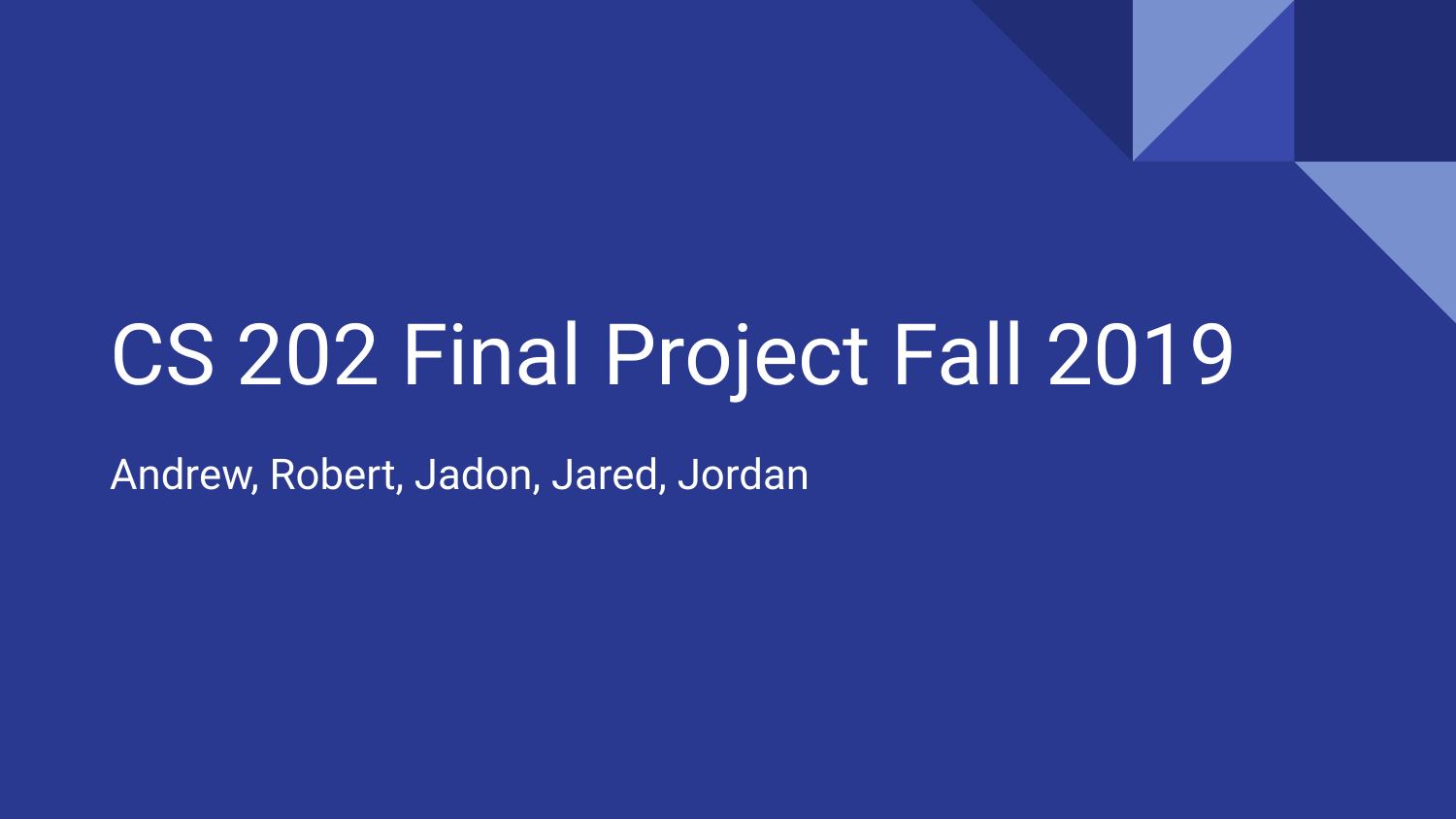

# CS 202 Final Project Fall 2019
Andrew, Robert, Jadon, Jared, Jordan